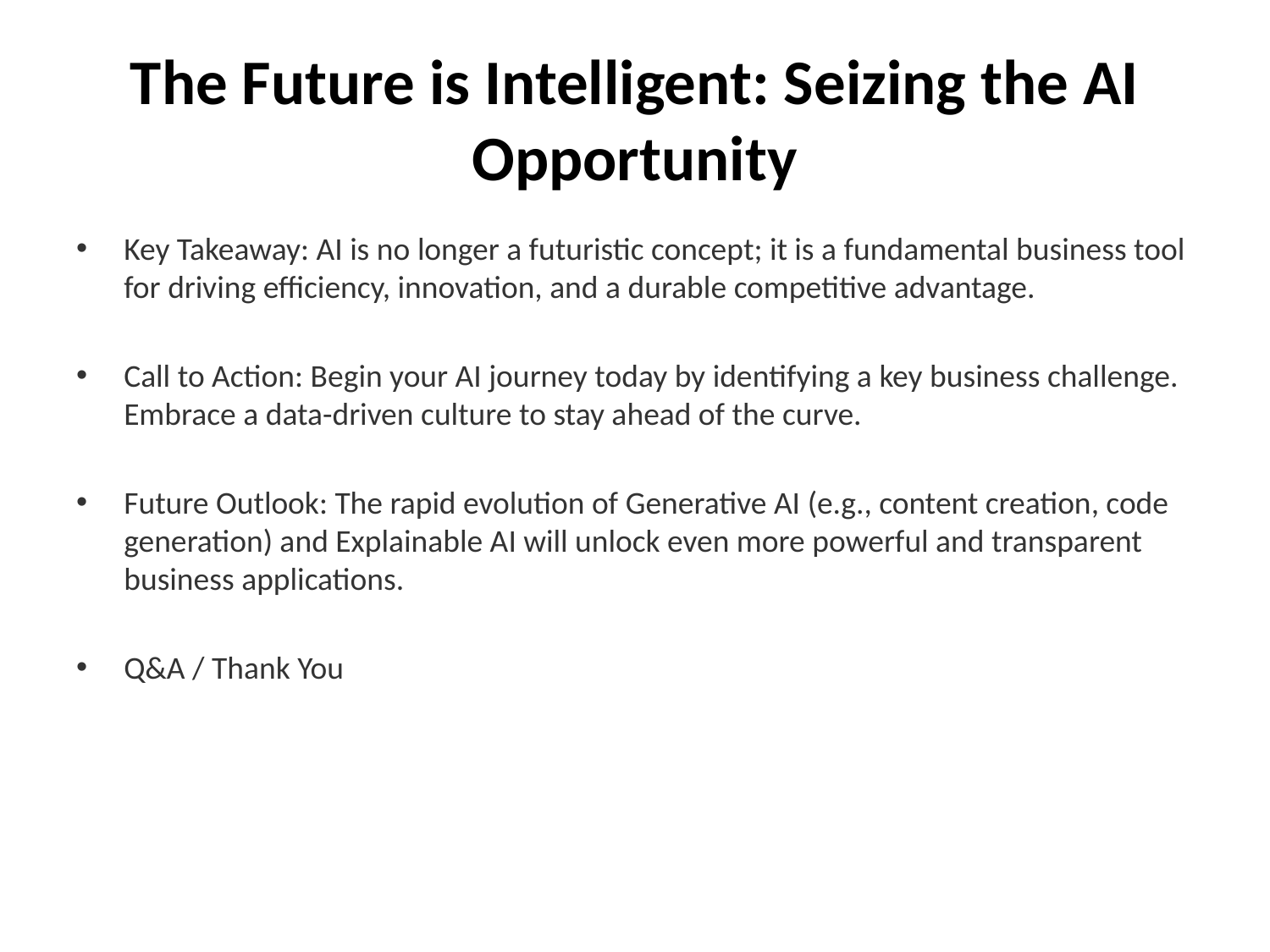

# The Future is Intelligent: Seizing the AI Opportunity
Key Takeaway: AI is no longer a futuristic concept; it is a fundamental business tool for driving efficiency, innovation, and a durable competitive advantage.

Call to Action: Begin your AI journey today by identifying a key business challenge. Embrace a data-driven culture to stay ahead of the curve.

Future Outlook: The rapid evolution of Generative AI (e.g., content creation, code generation) and Explainable AI will unlock even more powerful and transparent business applications.

Q&A / Thank You